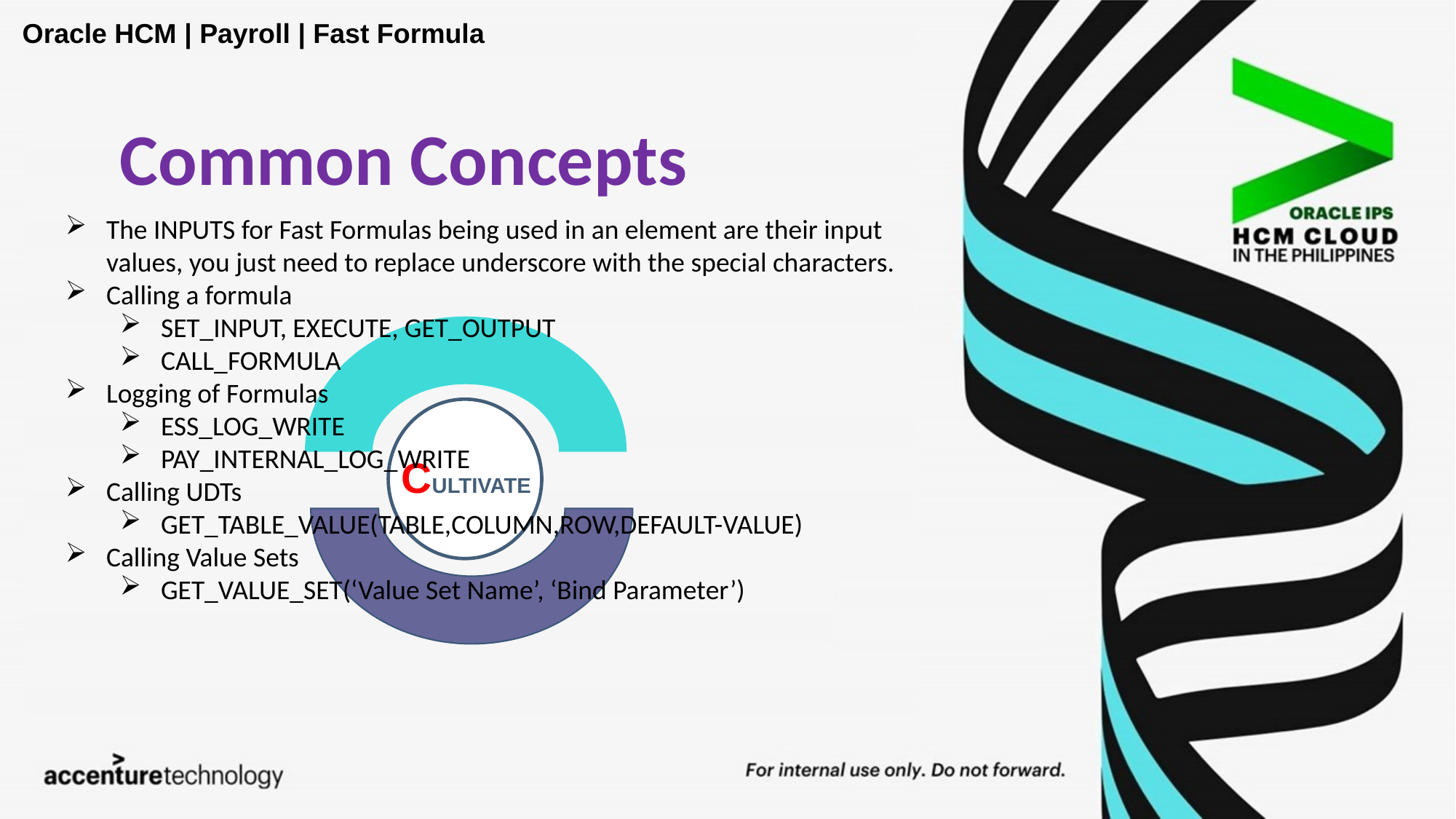

Oracle HCM | Payroll | Fast Formula
Common Concepts
The INPUTS for Fast Formulas being used in an element are their input values, you just need to replace underscore with the special characters.
Calling a formula
SET_INPUT, EXECUTE, GET_OUTPUT
CALL_FORMULA
Logging of Formulas
ESS_LOG_WRITE
PAY_INTERNAL_LOG_WRITE
Calling UDTs
GET_TABLE_VALUE(TABLE,COLUMN,ROW,DEFAULT-VALUE)
Calling Value Sets
GET_VALUE_SET(‘Value Set Name’, ‘Bind Parameter’)